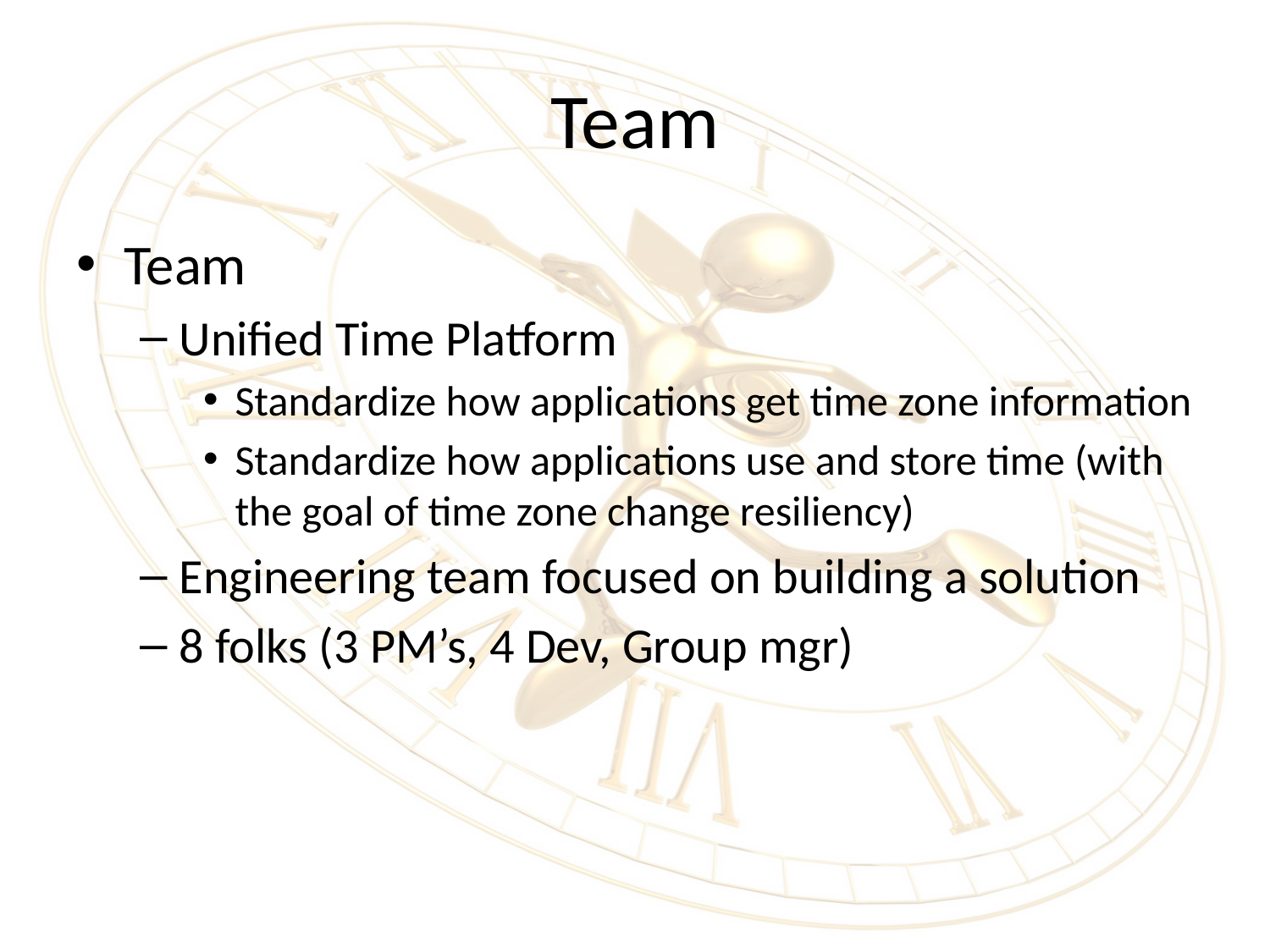

# Team
Team
Unified Time Platform
Standardize how applications get time zone information
Standardize how applications use and store time (with the goal of time zone change resiliency)
Engineering team focused on building a solution
8 folks (3 PM’s, 4 Dev, Group mgr)